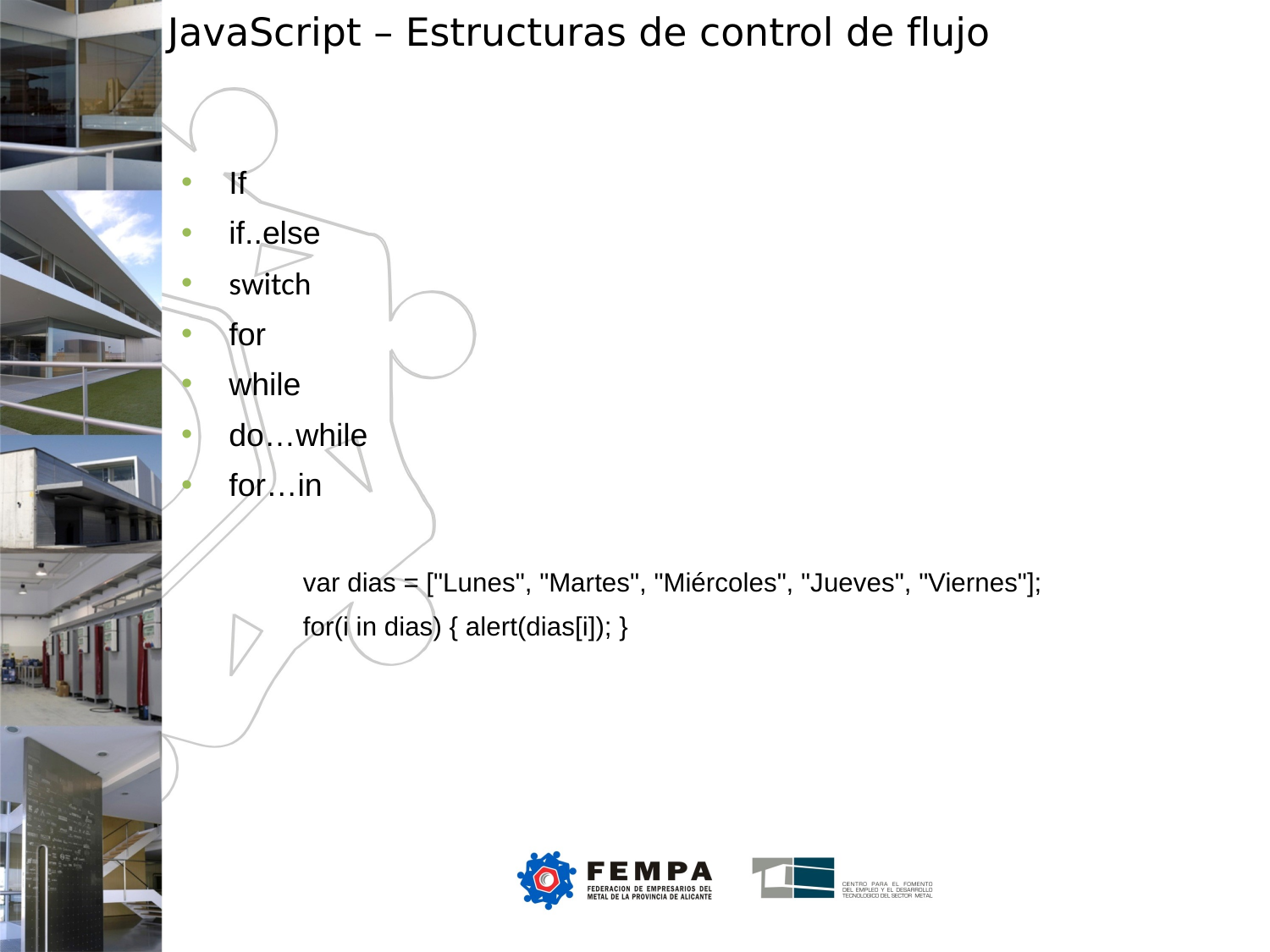

JavaScript – Estructuras de control de flujo
If
if..else
switch
for
while
do…while
for…in

var dias = ["Lunes", "Martes", "Miércoles", "Jueves", "Viernes"];
for(i in dias) { alert(dias[i]); }